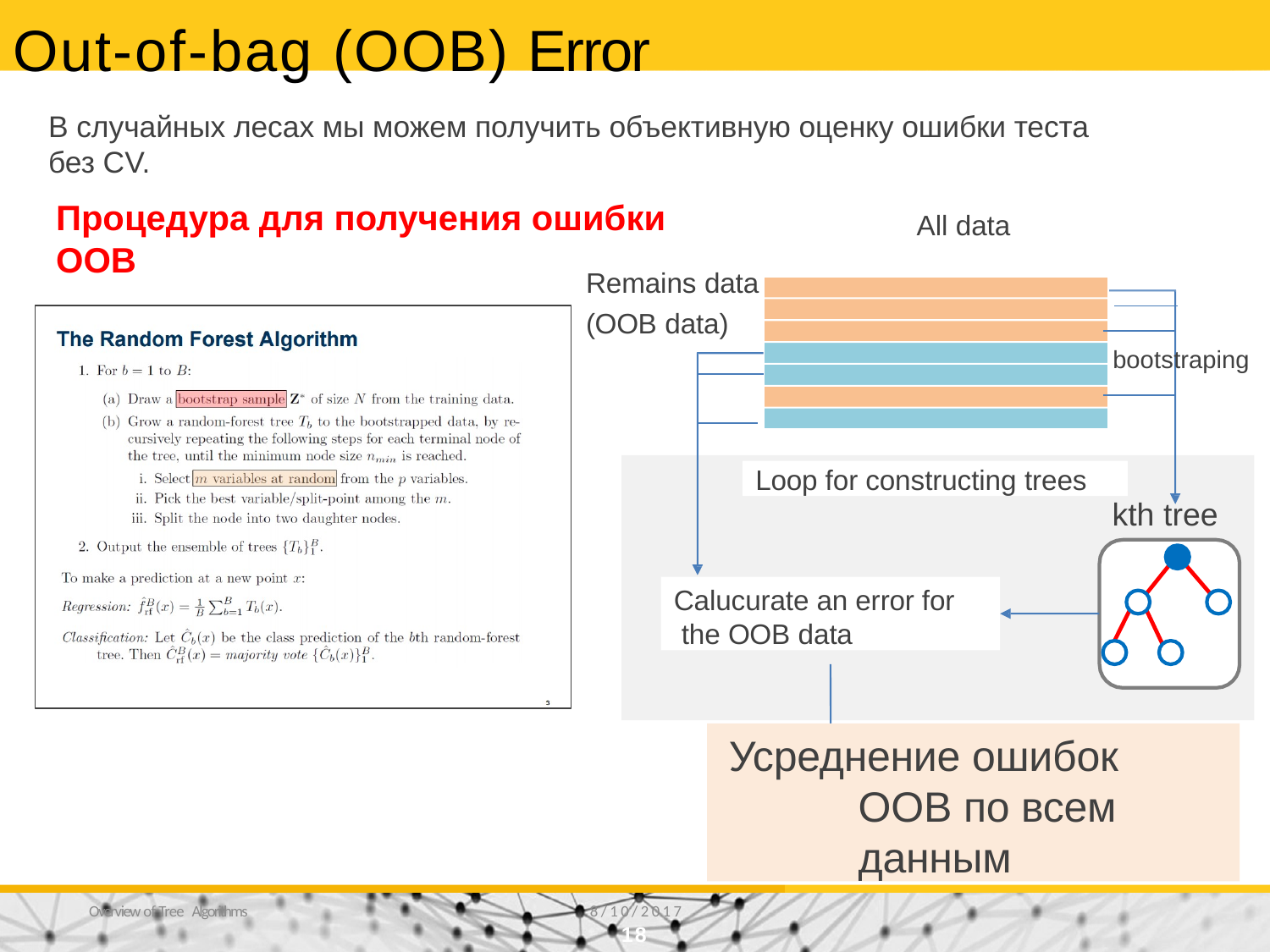

# Out-of-bag (OOB) Error
В случайных лесах мы можем получить объективную оценку ошибки теста без CV.
Процедура для получения ошибки OOB
All data
Remains data
(OOB data)
bootstraping

Loop for constructing trees
kth tree

Calucurate an error for  the OOB data

Усреднение ошибок OOB по всем данным
Overview of Tree Algorithms
8/10/2017
18